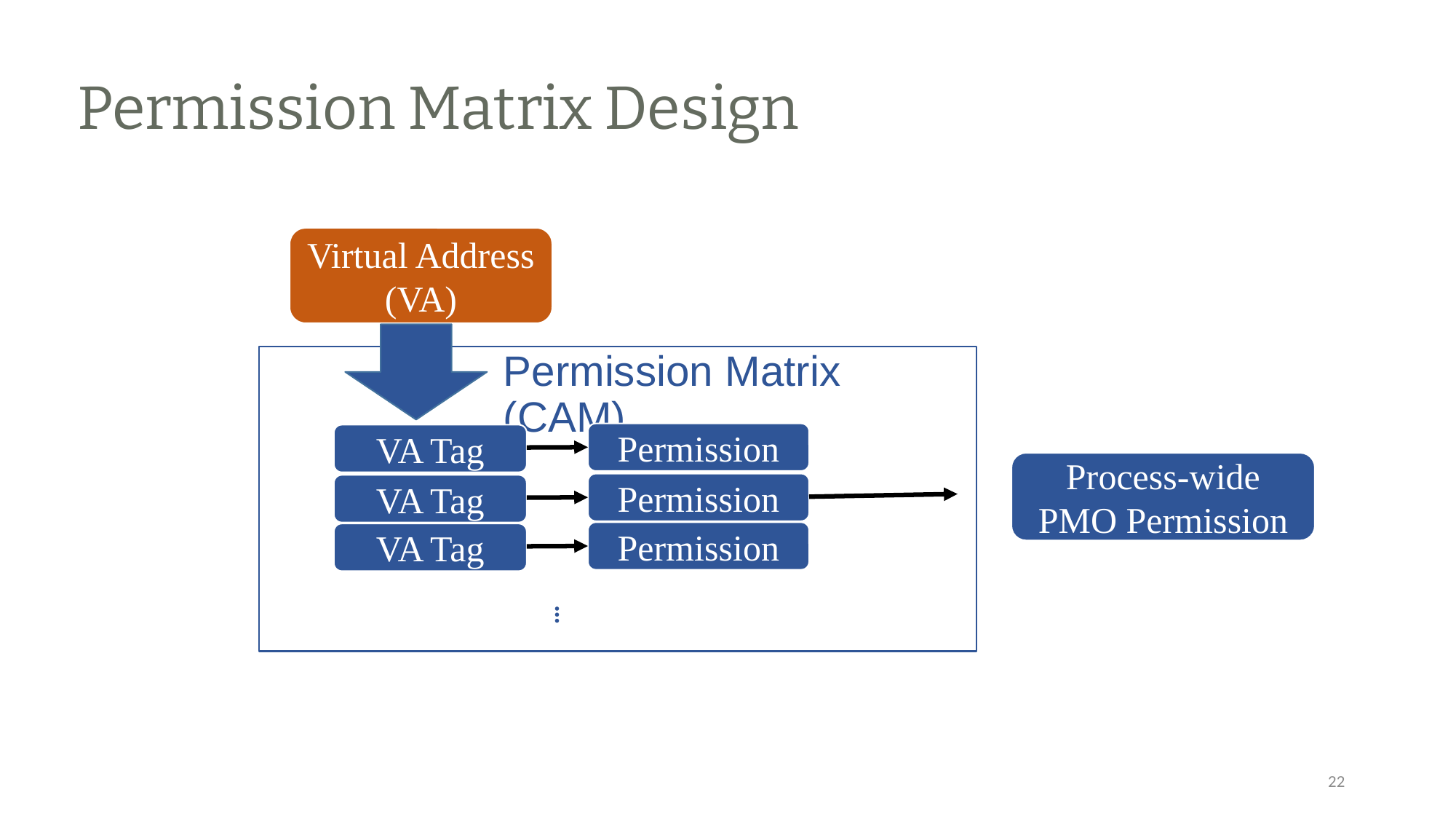

# Permission Matrix Design
Virtual Address (VA)

Permission Matrix (CAM)

Permission
VA Tag
Process-wide PMO Permission
Permission
VA Tag
Permission
VA Tag
…
22